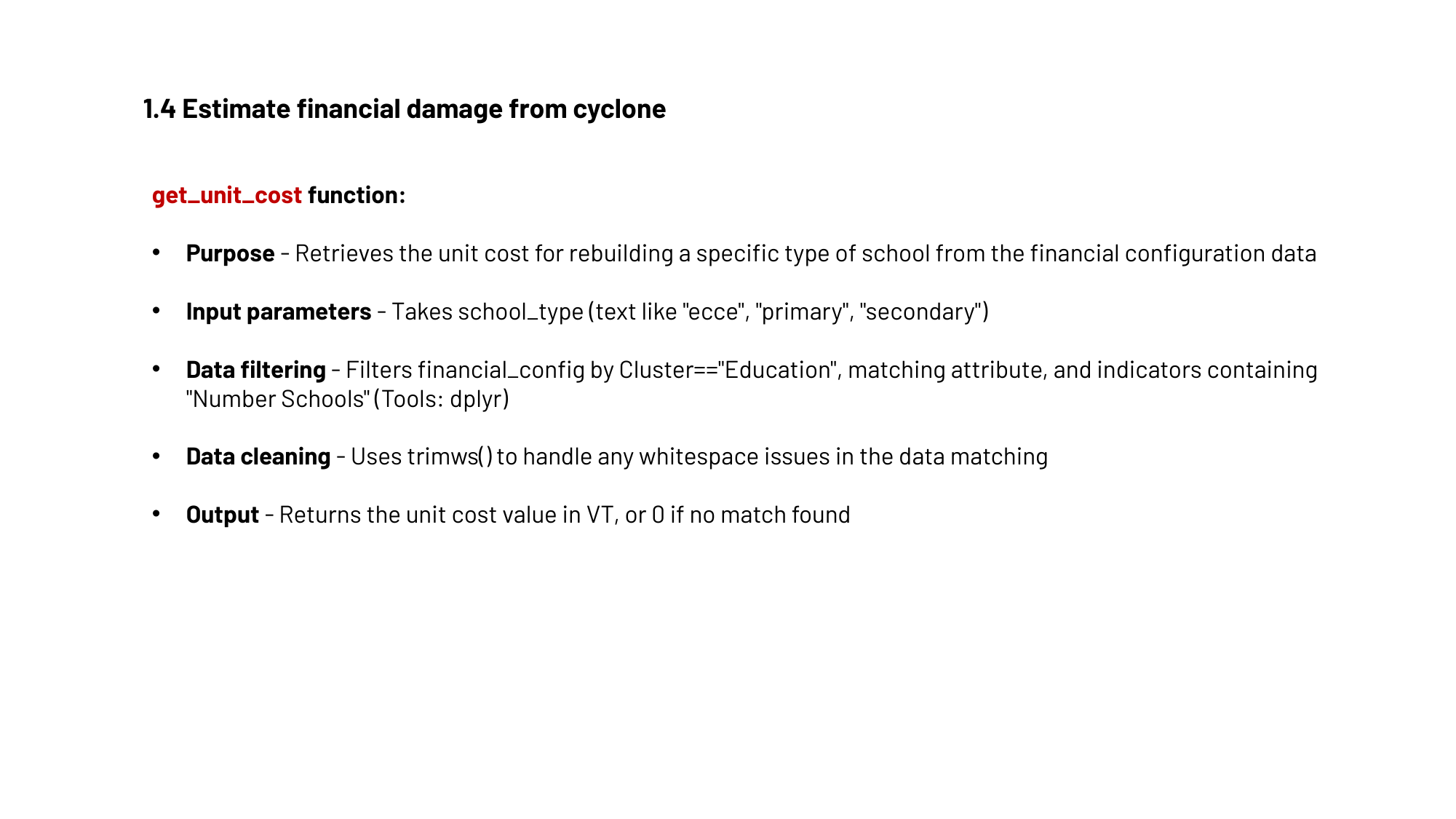

1.4 Estimate financial damage from cyclone

get_unit_cost function:

Purpose - Retrieves the unit cost for rebuilding a specific type of school from the financial configuration data

Input parameters - Takes school_type (text like "ecce", "primary", "secondary")

Data filtering - Filters financial_config by Cluster=="Education", matching attribute, and indicators containing "Number Schools" (Tools: dplyr)

Data cleaning - Uses trimws() to handle any whitespace issues in the data matching

Output - Returns the unit cost value in VT, or 0 if no match found